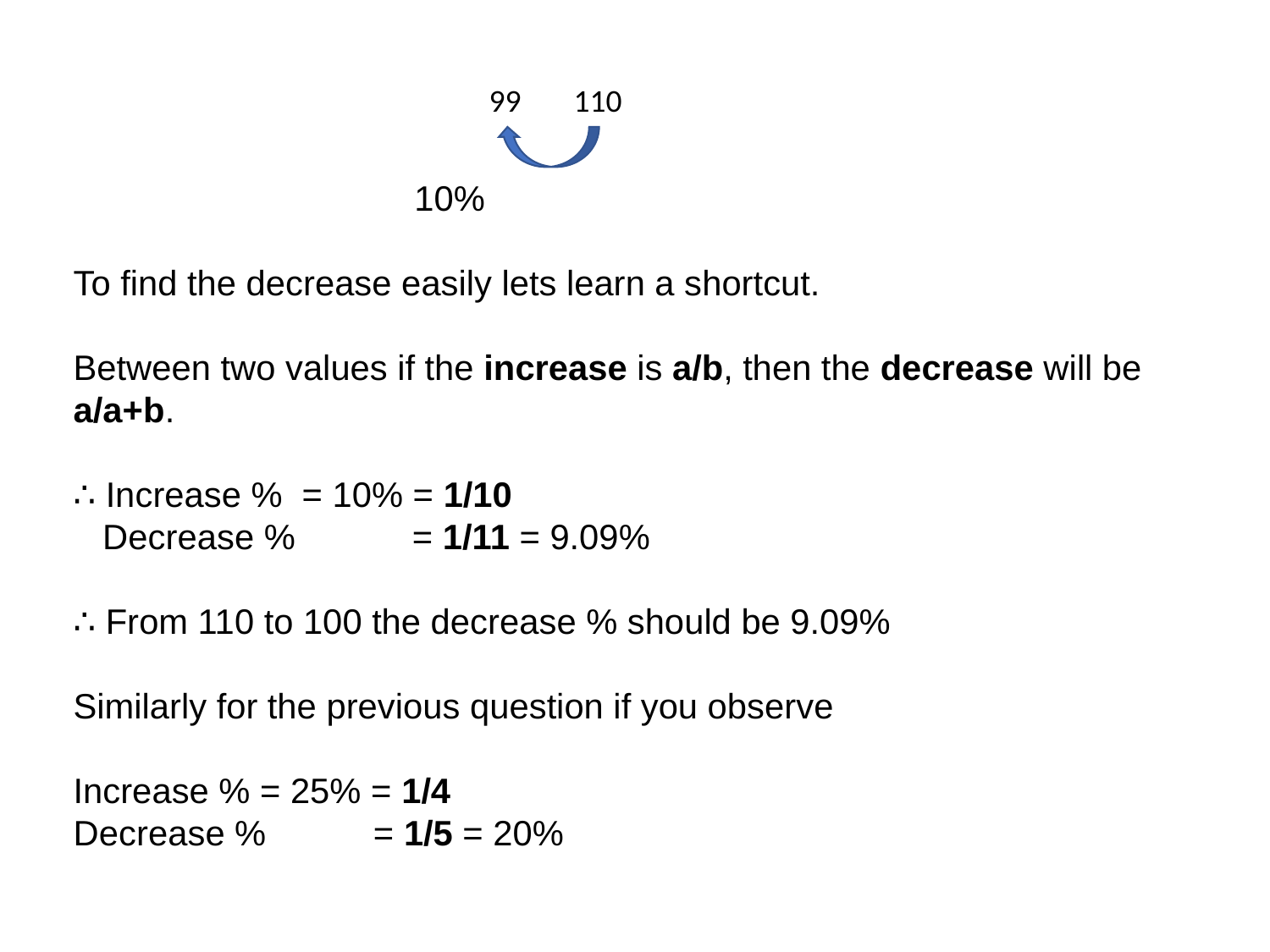

99
110

                                   10%

To find the decrease easily lets learn a shortcut.

Between two values if the increase is a/b, then the decrease will be a/a+b.

∴ Increase %  = 10% = 1/10
   Decrease %            = 1/11 = 9.09%

∴ From 110 to 100 the decrease % should be 9.09%

Similarly for the previous question if you observe

Increase % = 25% = 1/4
Decrease %           = 1/5 = 20%